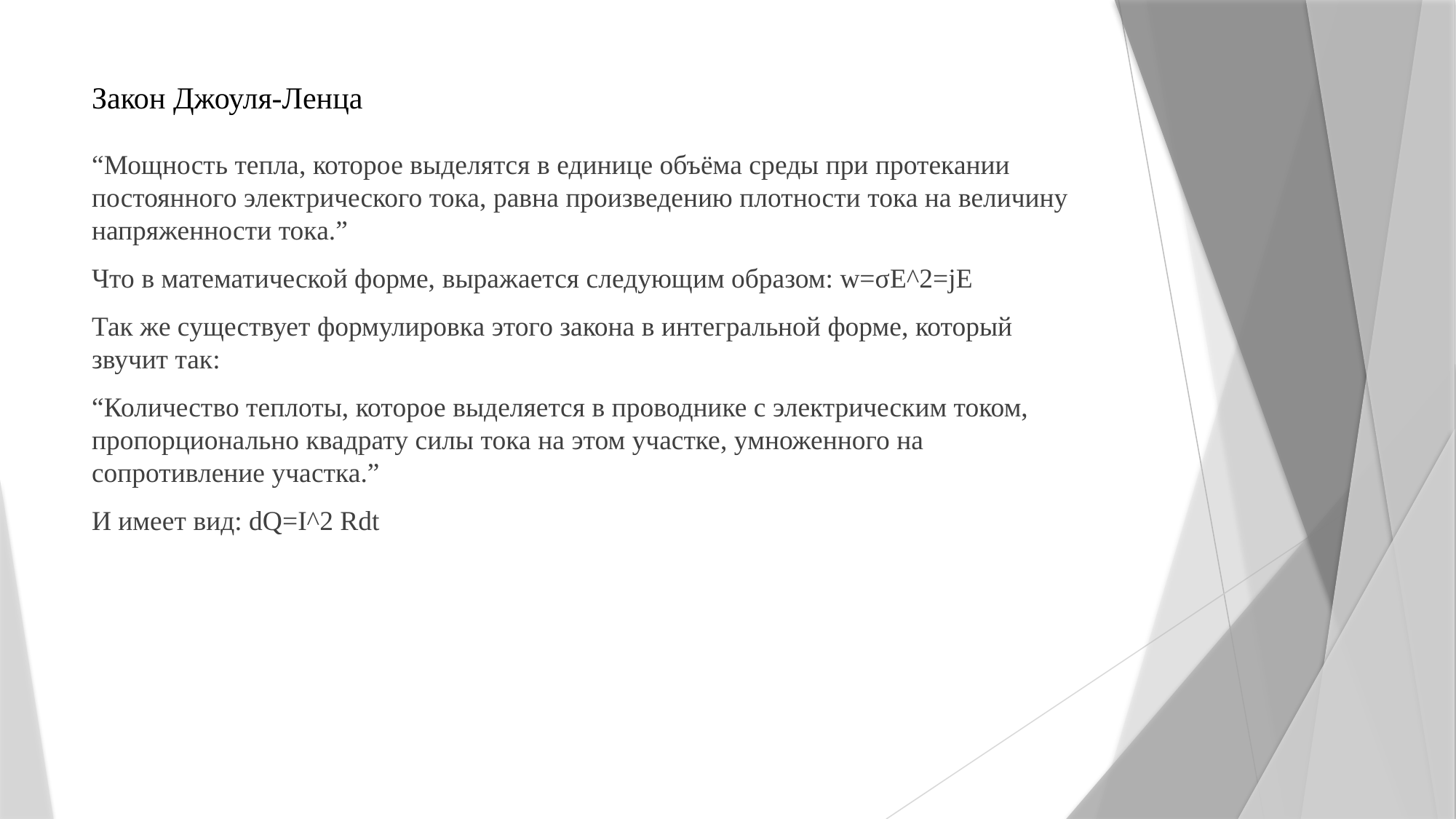

# Закон Джоуля-Ленца
“Мощность тепла, которое выделятся в единице объёма среды при протекании постоянного электрического тока, равна произведению плотности тока на величину напряженности тока.”
Что в математической форме, выражается следующим образом: w=σE^2=jE
Так же существует формулировка этого закона в интегральной форме, который звучит так:
“Количество теплоты, которое выделяется в проводнике с электрическим током, пропорционально квадрату силы тока на этом участке, умноженного на сопротивление участка.”
И имеет вид: dQ=I^2 Rdt